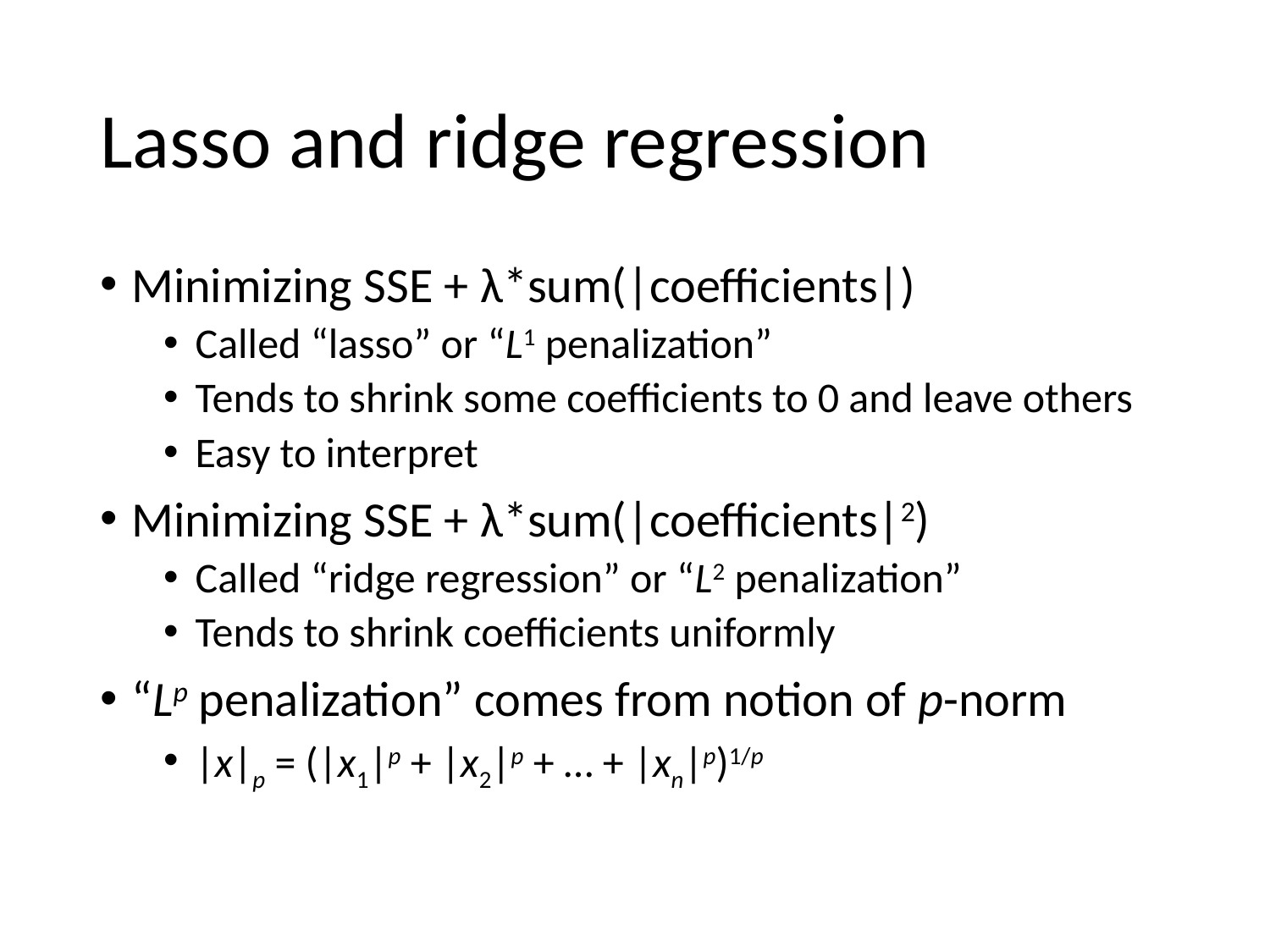

# Lasso and ridge regression
Minimizing SSE + λ*sum(|coefficients|)
Called “lasso” or “L1 penalization”
Tends to shrink some coefficients to 0 and leave others
Easy to interpret
Minimizing SSE + λ*sum(|coefficients|2)
Called “ridge regression” or “L2 penalization”
Tends to shrink coefficients uniformly
“Lp penalization” comes from notion of p-norm
|x|p = (|x1|p + |x2|p + … + |xn|p)1/p